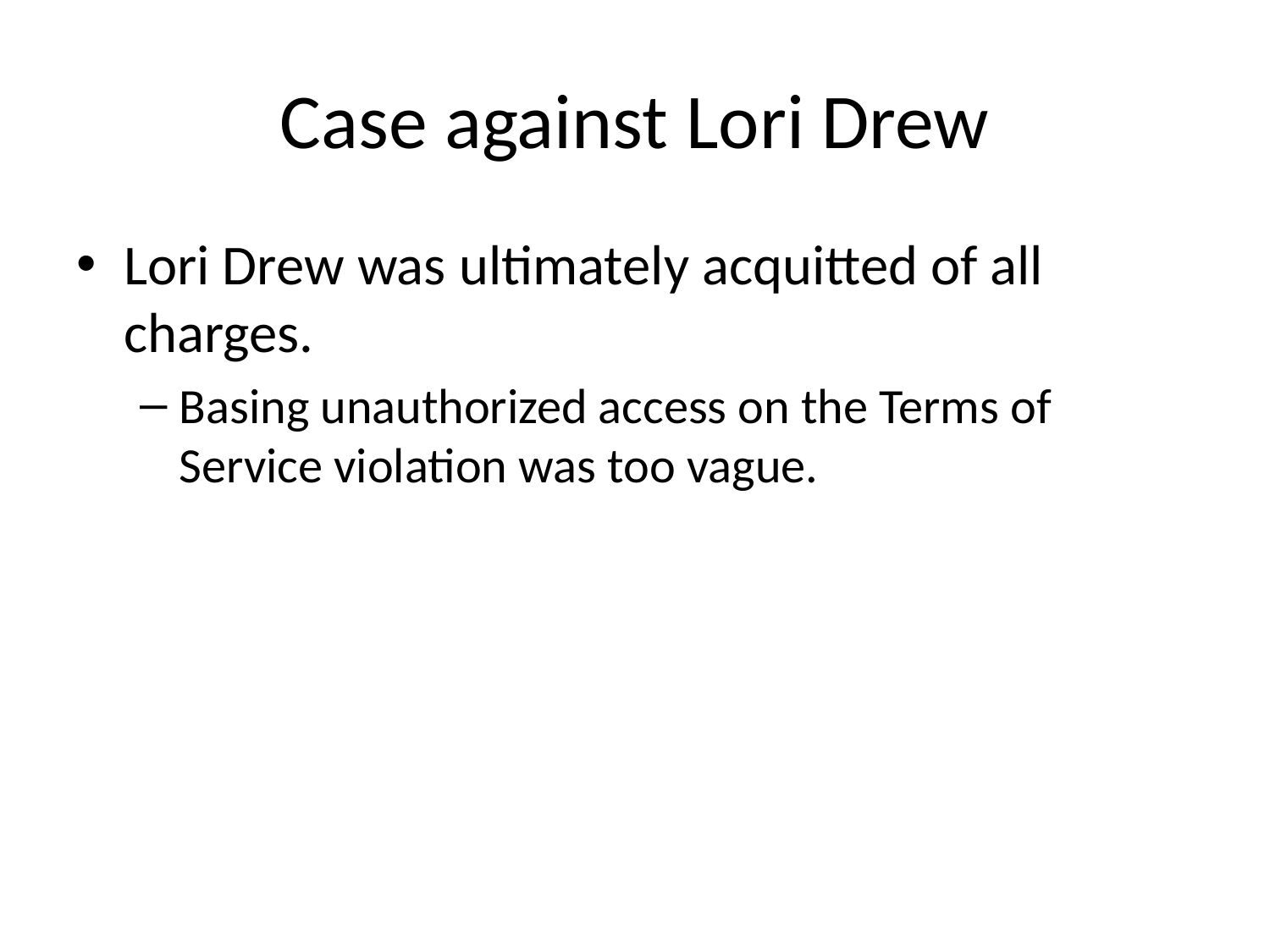

# Case against Lori Drew
Lori Drew was ultimately acquitted of all charges.
Basing unauthorized access on the Terms of Service violation was too vague.